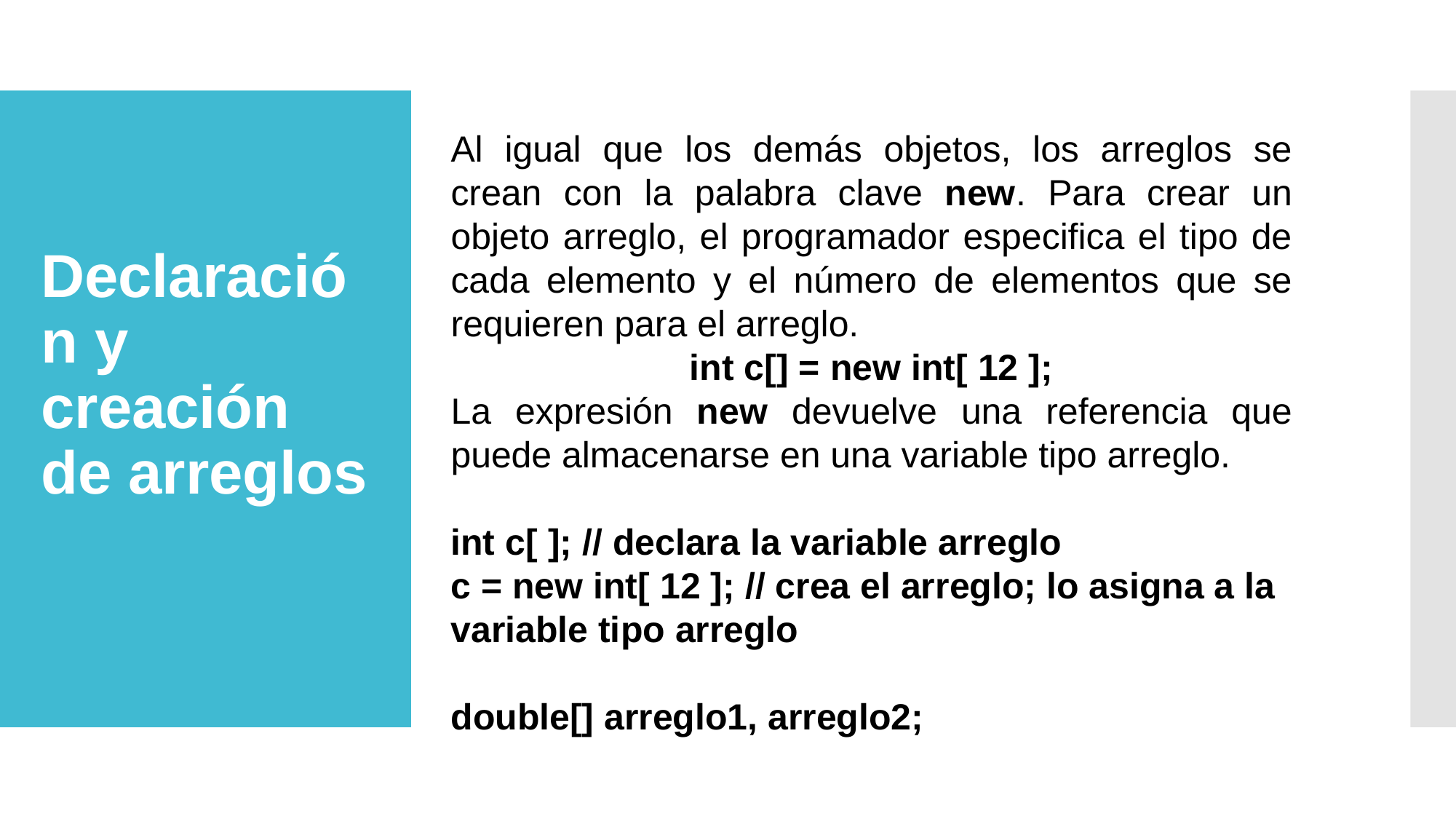

Al igual que los demás objetos, los arreglos se crean con la palabra clave new. Para crear un objeto arreglo, el programador especifica el tipo de cada elemento y el número de elementos que se requieren para el arreglo.
int c[] = new int[ 12 ];
La expresión new devuelve una referencia que puede almacenarse en una variable tipo arreglo.

int c[ ]; // declara la variable arreglo
c = new int[ 12 ]; // crea el arreglo; lo asigna a la variable tipo arreglo

double[] arreglo1, arreglo2;

# Declaración y creación de arreglos